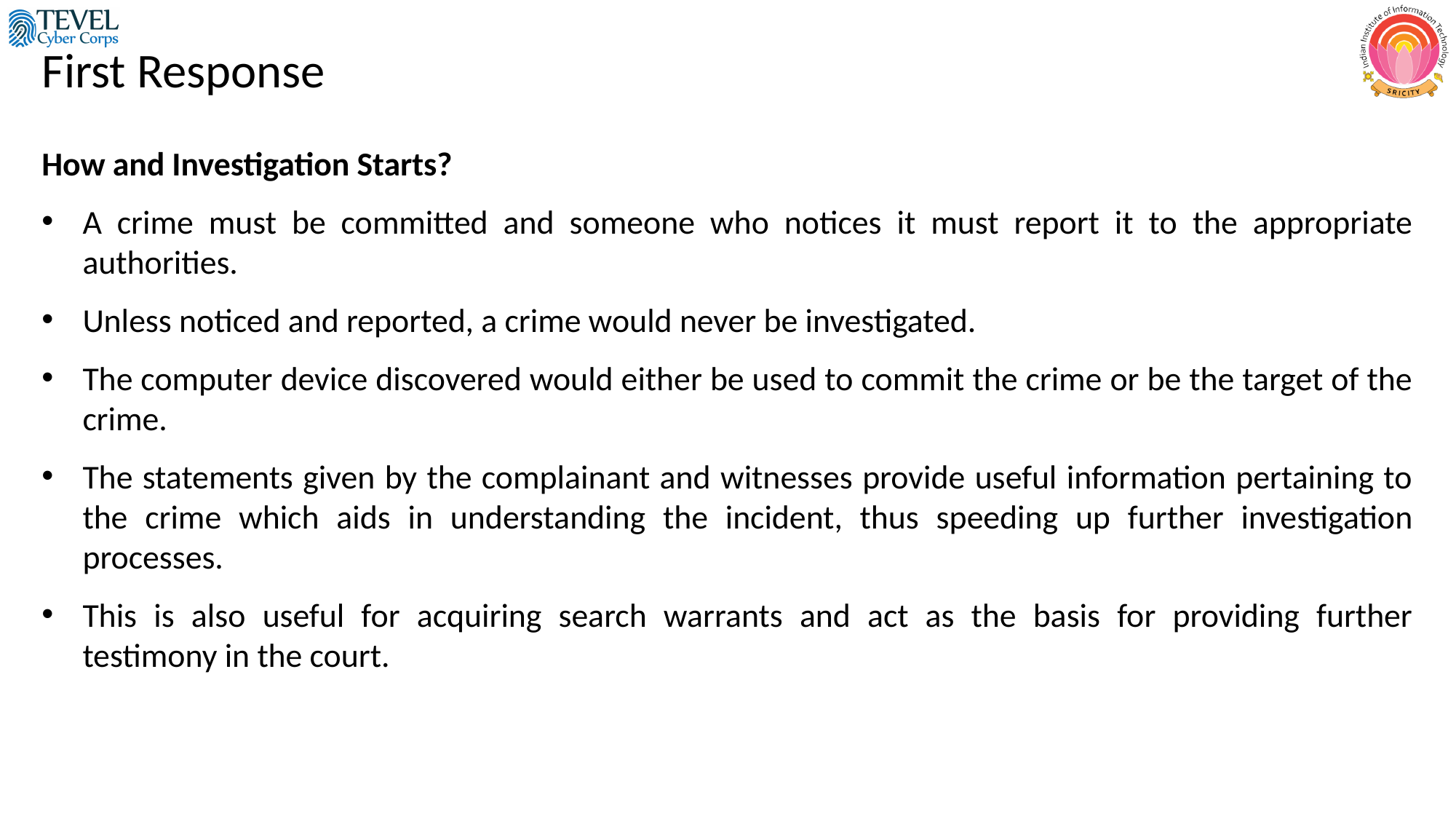

# First Response
How and Investigation Starts?
A crime must be committed and someone who notices it must report it to the appropriate authorities.
Unless noticed and reported, a crime would never be investigated.
The computer device discovered would either be used to commit the crime or be the target of the crime.
The statements given by the complainant and witnesses provide useful information pertaining to the crime which aids in understanding the incident, thus speeding up further investigation processes.
This is also useful for acquiring search warrants and act as the basis for providing further testimony in the court.